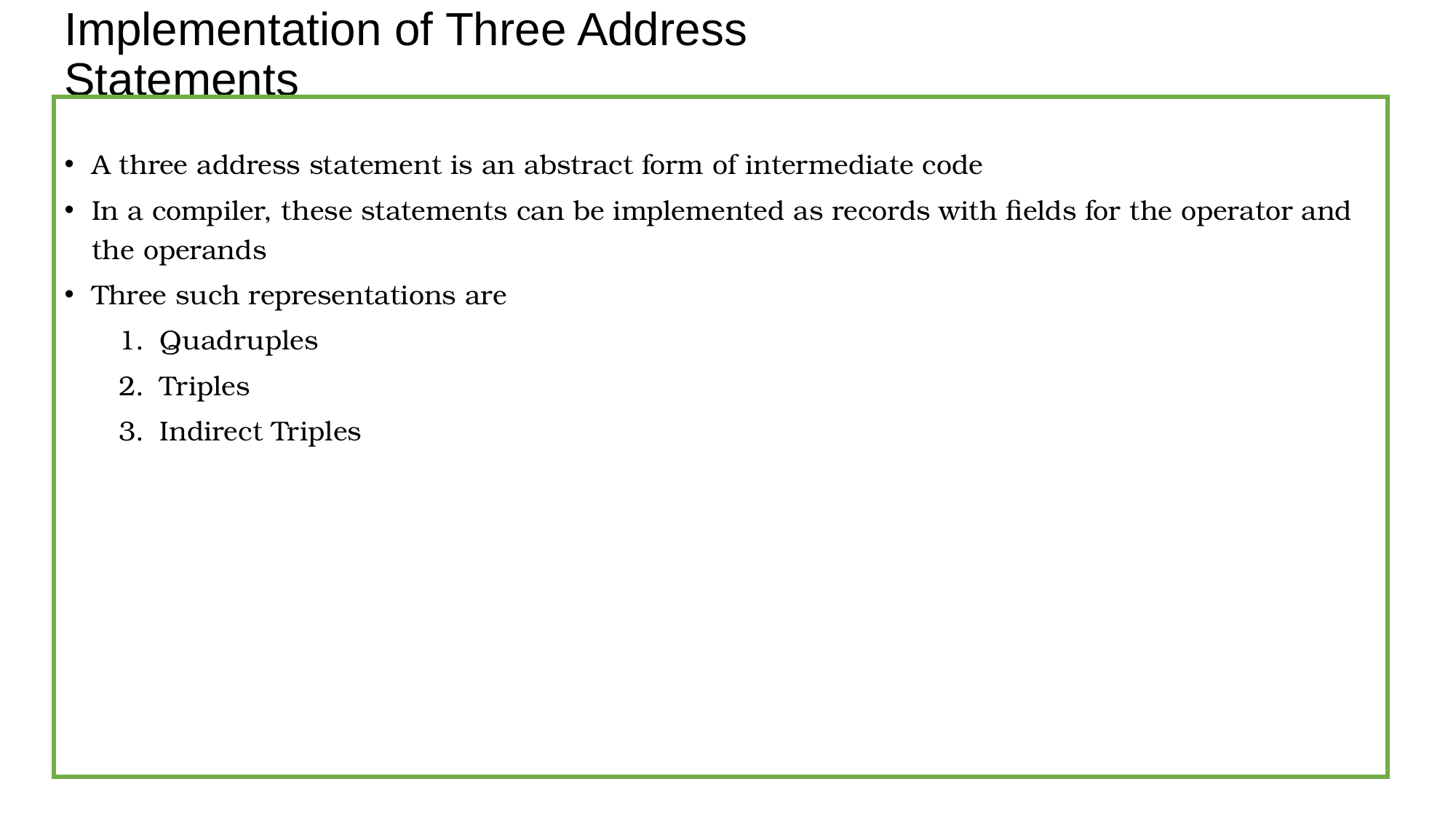

# Implementation of Three Address Statements

A three address statement is an abstract form of intermediate code
In a compiler, these statements can be implemented as records with fields for the operator and the operands
Three such representations are
Quadruples
Triples
Indirect Triples